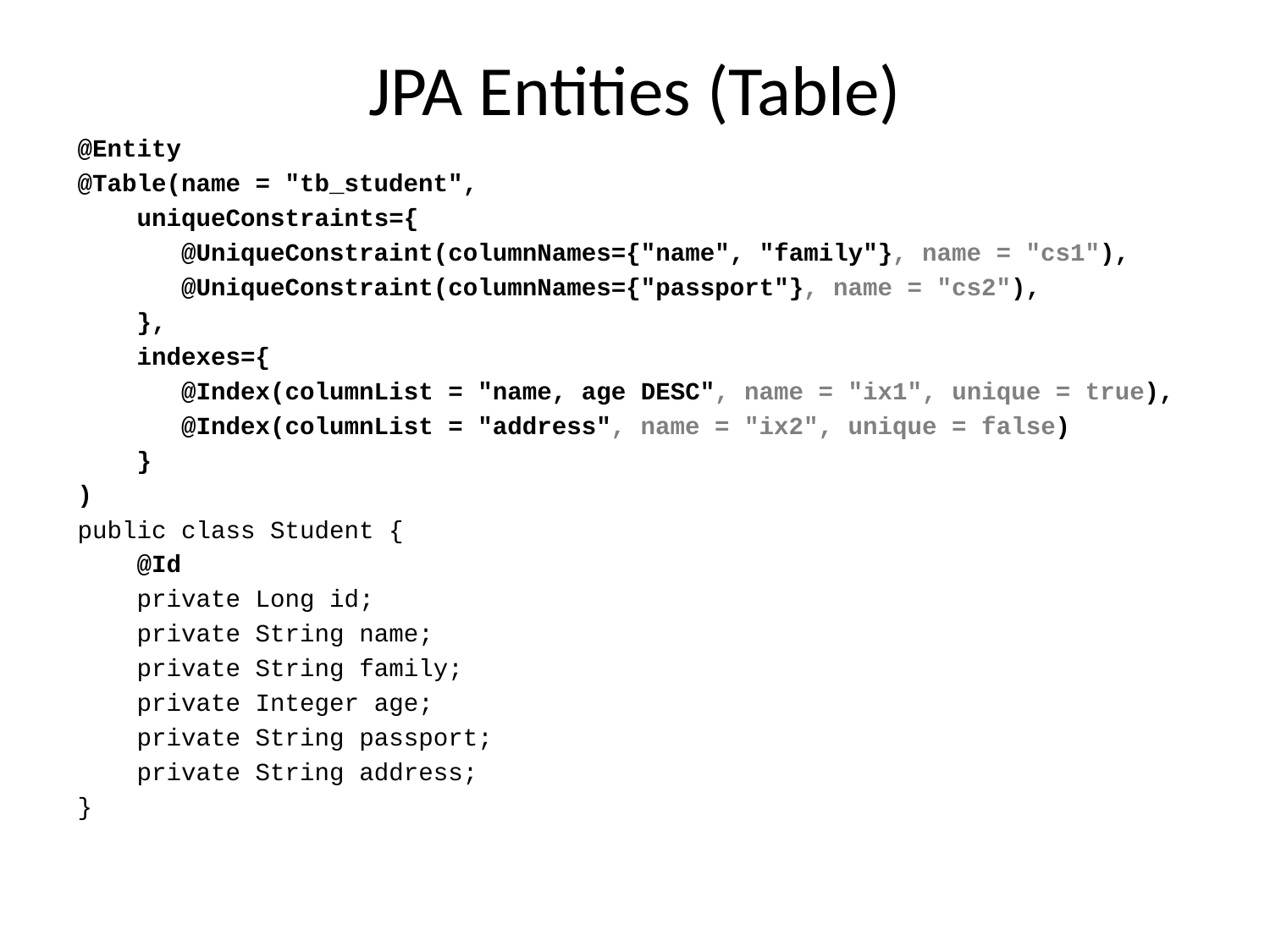

# JPA Entities (Table)
@Entity
@Table(name = "tb_student",
    uniqueConstraints={
       @UniqueConstraint(columnNames={"name", "family"}, name = "cs1"),
       @UniqueConstraint(columnNames={"passport"}, name = "cs2"),
    },
    indexes={
       @Index(columnList = "name, age DESC", name = "ix1", unique = true),
       @Index(columnList = "address", name = "ix2", unique = false)
    }
)
public class Student {
    @Id
    private Long id;
    private String name;
    private String family;
    private Integer age;
    private String passport;
    private String address;
}